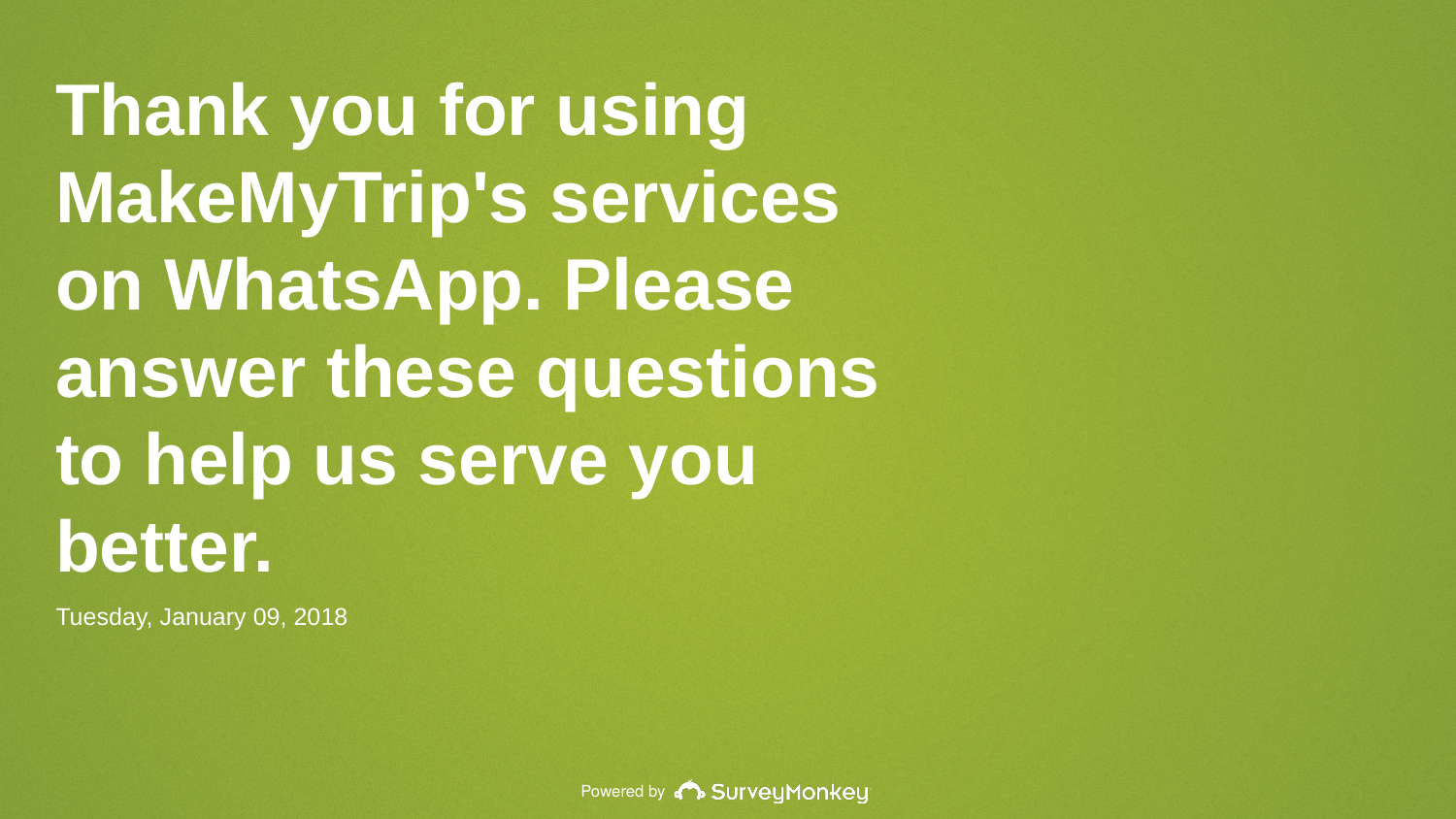

Thank you for using MakeMyTrip's services on WhatsApp. Please answer these questions to help us serve you better.
Tuesday, January 09, 2018